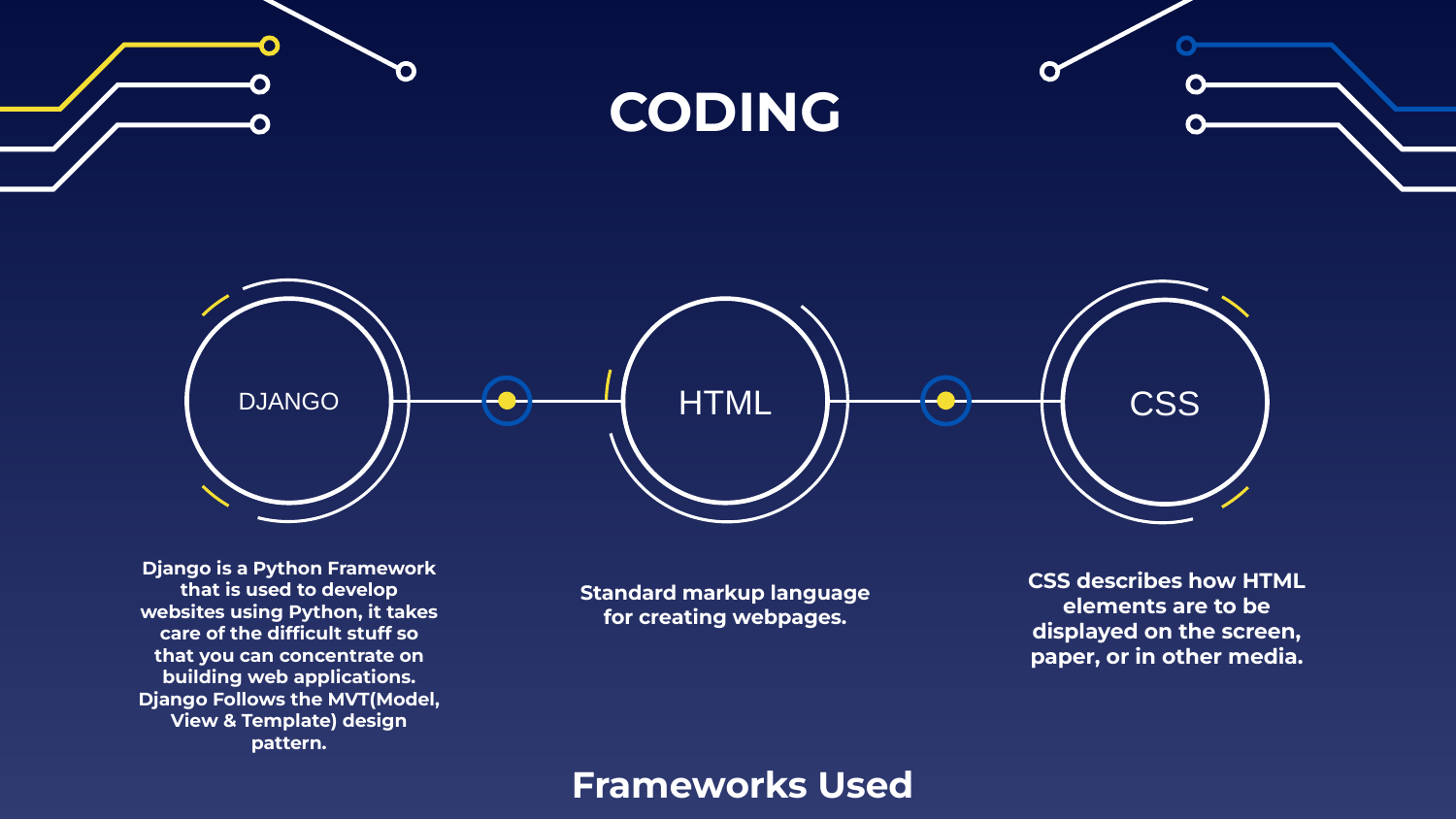

# CODING

DJANGO
HTML
CSS

Django is a Python Framework that is used to develop websites using Python, it takes care of the difficult stuff so that you can concentrate on building web applications.
Django Follows the MVT(Model, View & Template) design pattern.
Standard markup language for creating webpages.
CSS describes how HTML elements are to be displayed on the screen, paper, or in other media.
Frameworks Used